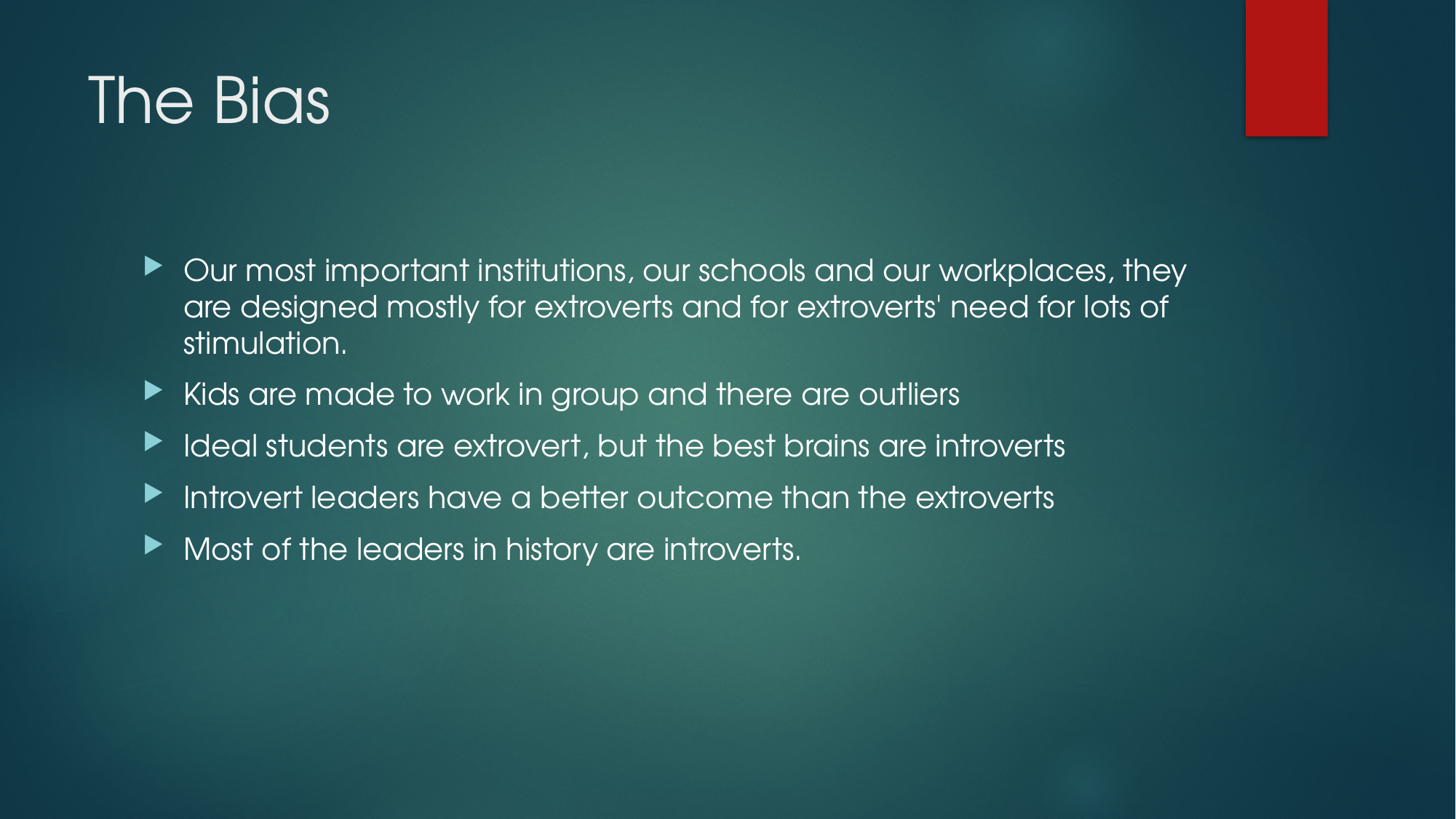

# The Bias
Our most important institutions, our schools and our workplaces, they are designed mostly for extroverts and for extroverts' need for lots of stimulation.
Kids are made to work in group and there are outliers
Ideal students are extrovert, but the best brains are introverts
Introvert leaders have a better outcome than the extroverts
Most of the leaders in history are introverts.